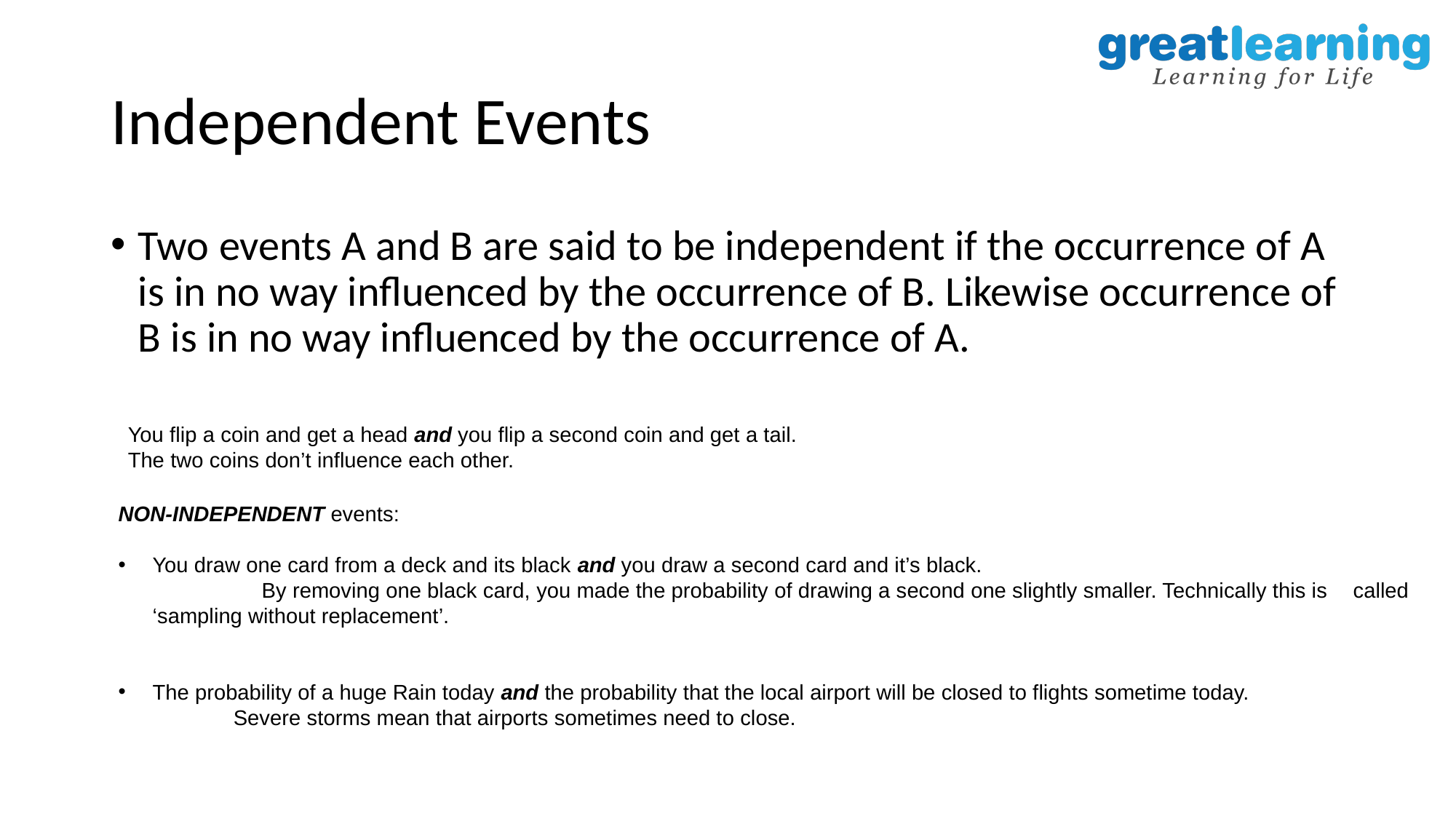

# Independent Events
Two events A and B are said to be independent if the occurrence of A is in no way influenced by the occurrence of B. Likewise occurrence of B is in no way influenced by the occurrence of A.
You flip a coin and get a head and you flip a second coin and get a tail.
The two coins don’t influence each other.
NON-INDEPENDENT events:

You draw one card from a deck and its black and you draw a second card and it’s black.
	By removing one black card, you made the probability of drawing a second one slightly smaller. Technically this is 	called ‘sampling without replacement’.

The probability of a huge Rain today and the probability that the local airport will be closed to flights sometime today.
	 Severe storms mean that airports sometimes need to close.